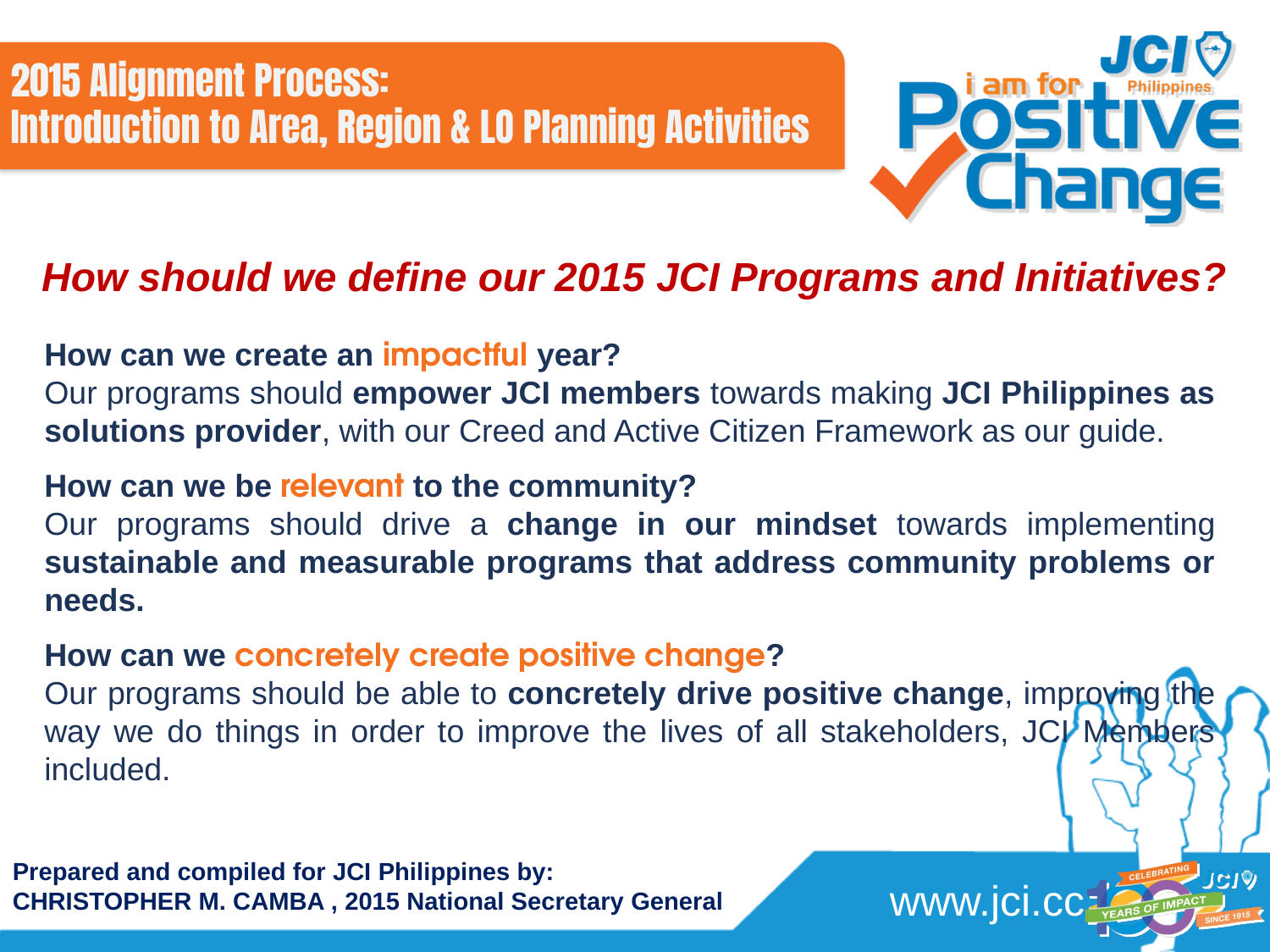

How should we define our 2015 JCI Programs and Initiatives?
How can we create an impactful year?
Our programs should empower JCI members towards making JCI Philippines as solutions provider, with our Creed and Active Citizen Framework as our guide.

How can we be relevant to the community?
Our programs should drive a change in our mindset towards implementing sustainable and measurable programs that address community problems or needs.

How can we concretely create positive change?
Our programs should be able to concretely drive positive change, improving the way we do things in order to improve the lives of all stakeholders, JCI Members included.